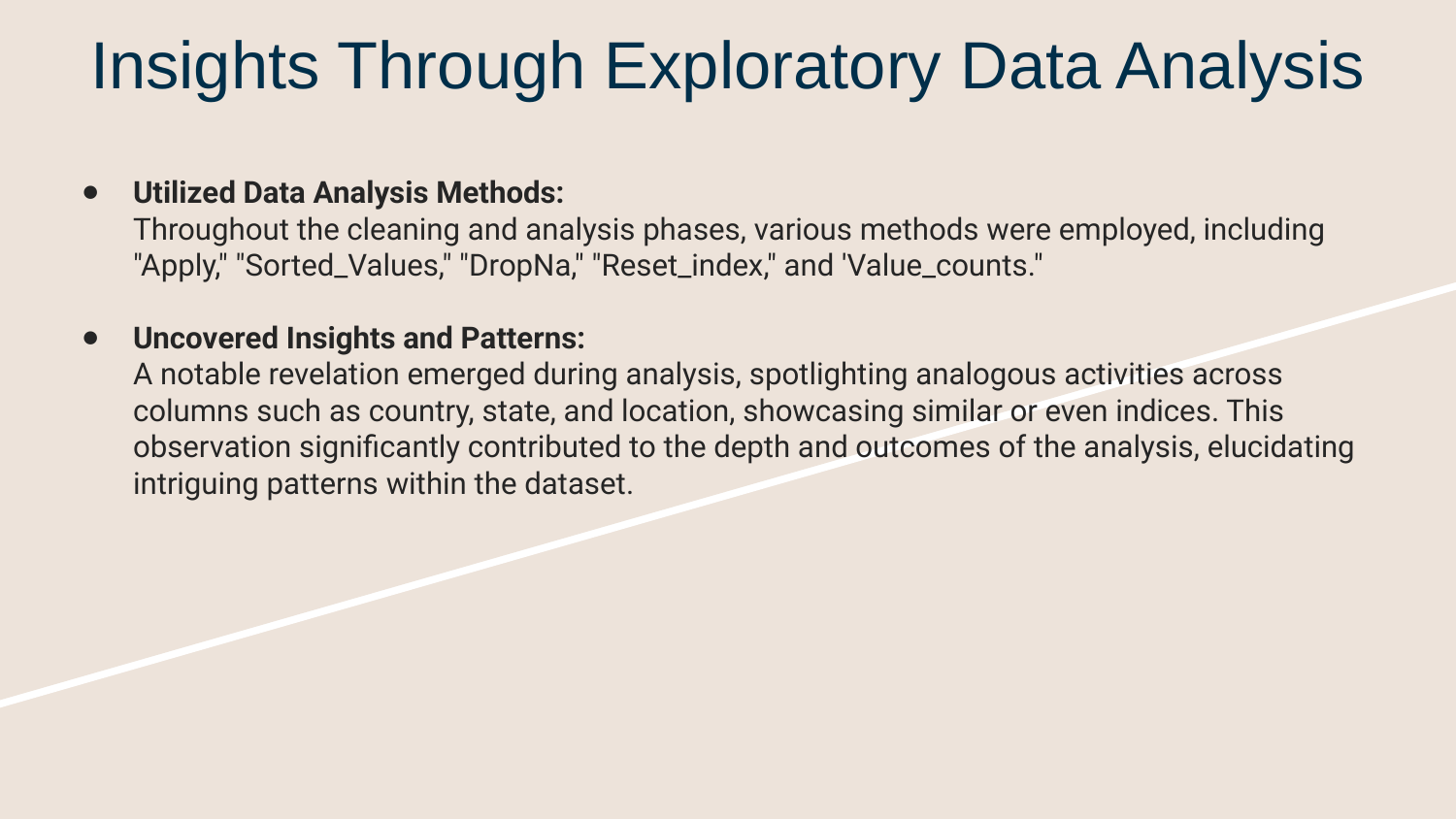

# Insights Through Exploratory Data Analysis

Utilized Data Analysis Methods:
Throughout the cleaning and analysis phases, various methods were employed, including "Apply," "Sorted_Values," "DropNa," "Reset_index," and 'Value_counts."

Uncovered Insights and Patterns:
A notable revelation emerged during analysis, spotlighting analogous activities across columns such as country, state, and location, showcasing similar or even indices. This observation significantly contributed to the depth and outcomes of the analysis, elucidating intriguing patterns within the dataset.